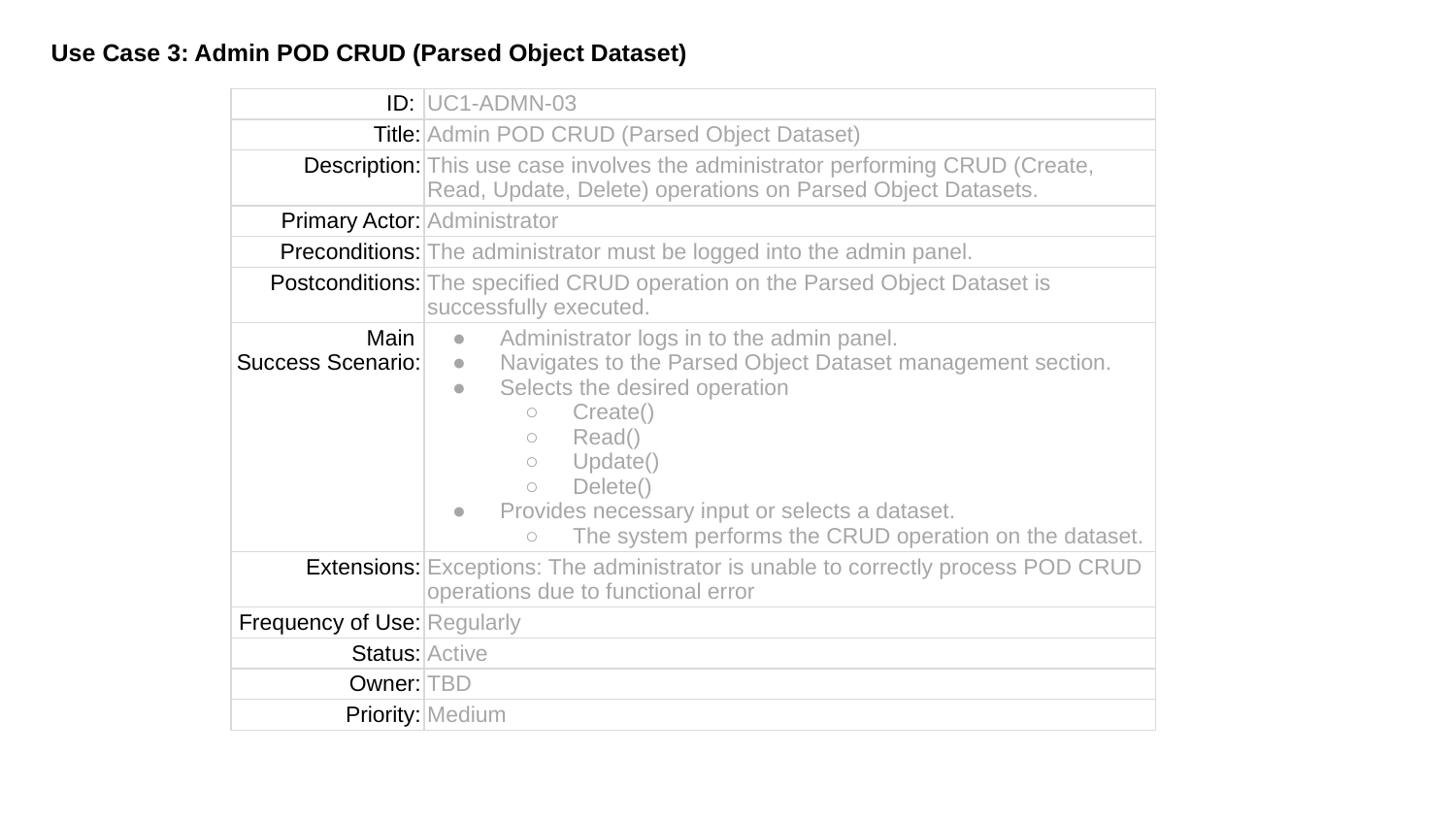

Use Case 3: Admin POD CRUD (Parsed Object Dataset)
| ID: | UC1-ADMN-03 |
| --- | --- |
| Title: | Admin POD CRUD (Parsed Object Dataset) |
| Description: | This use case involves the administrator performing CRUD (Create, Read, Update, Delete) operations on Parsed Object Datasets. |
| Primary Actor: | Administrator |
| Preconditions: | The administrator must be logged into the admin panel. |
| Postconditions: | The specified CRUD operation on the Parsed Object Dataset is successfully executed. |
| Main Success Scenario: | Administrator logs in to the admin panel. Navigates to the Parsed Object Dataset management section. Selects the desired operation Create() Read() Update() Delete() Provides necessary input or selects a dataset. The system performs the CRUD operation on the dataset. |
| Extensions: | Exceptions: The administrator is unable to correctly process POD CRUD operations due to functional error |
| Frequency of Use: | Regularly |
| Status: | Active |
| Owner: | TBD |
| Priority: | Medium |